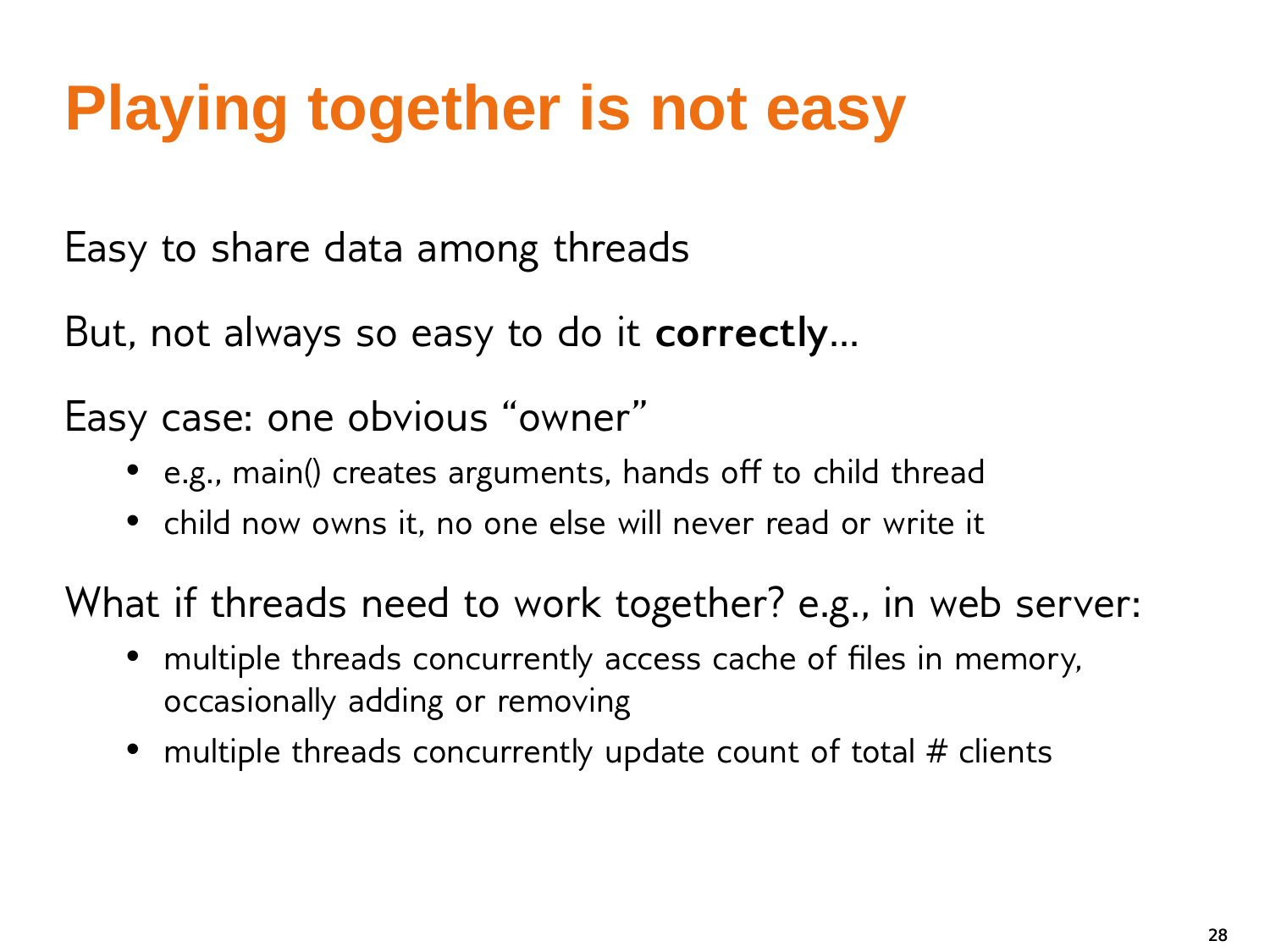

# Playing together is not easy
Easy to share data among threads
But, not always so easy to do it correctly...
Easy case: one obvious “owner”
e.g., main() creates arguments, hands off to child thread
child now owns it, no one else will never read or write it
What if threads need to work together? e.g., in web server:
multiple threads concurrently access cache of files in memory, occasionally adding or removing
multiple threads concurrently update count of total # clients